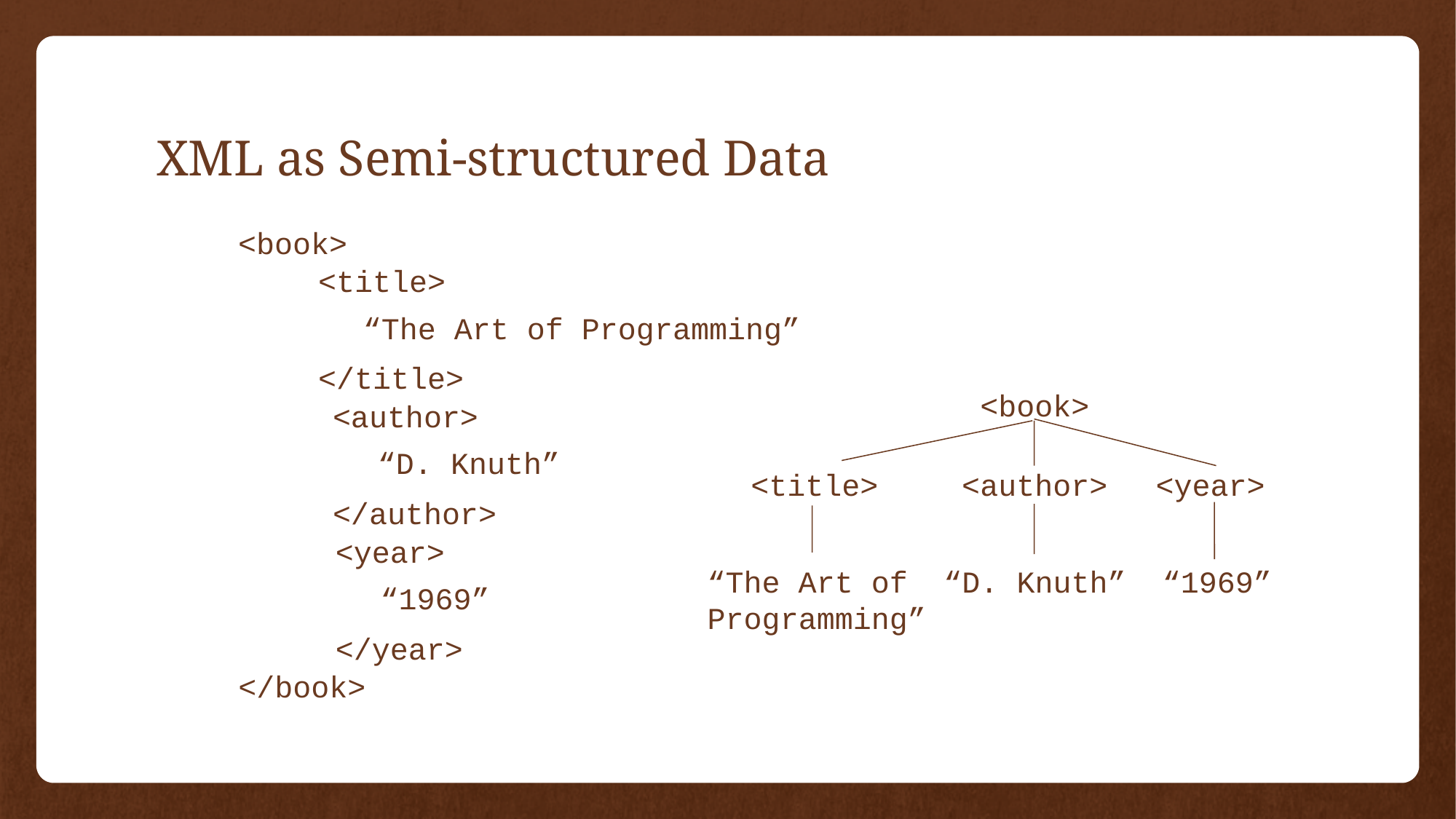

# XML as Semi-structured Data
<book>
<title>
“The Art of Programming”
</title>
<book>

<title>
<author>
<year>

“The Art of
Programming”
“D. Knuth”
“1969”
<author>
“D. Knuth”
</author>
<year>
“1969”
</year>
</book>